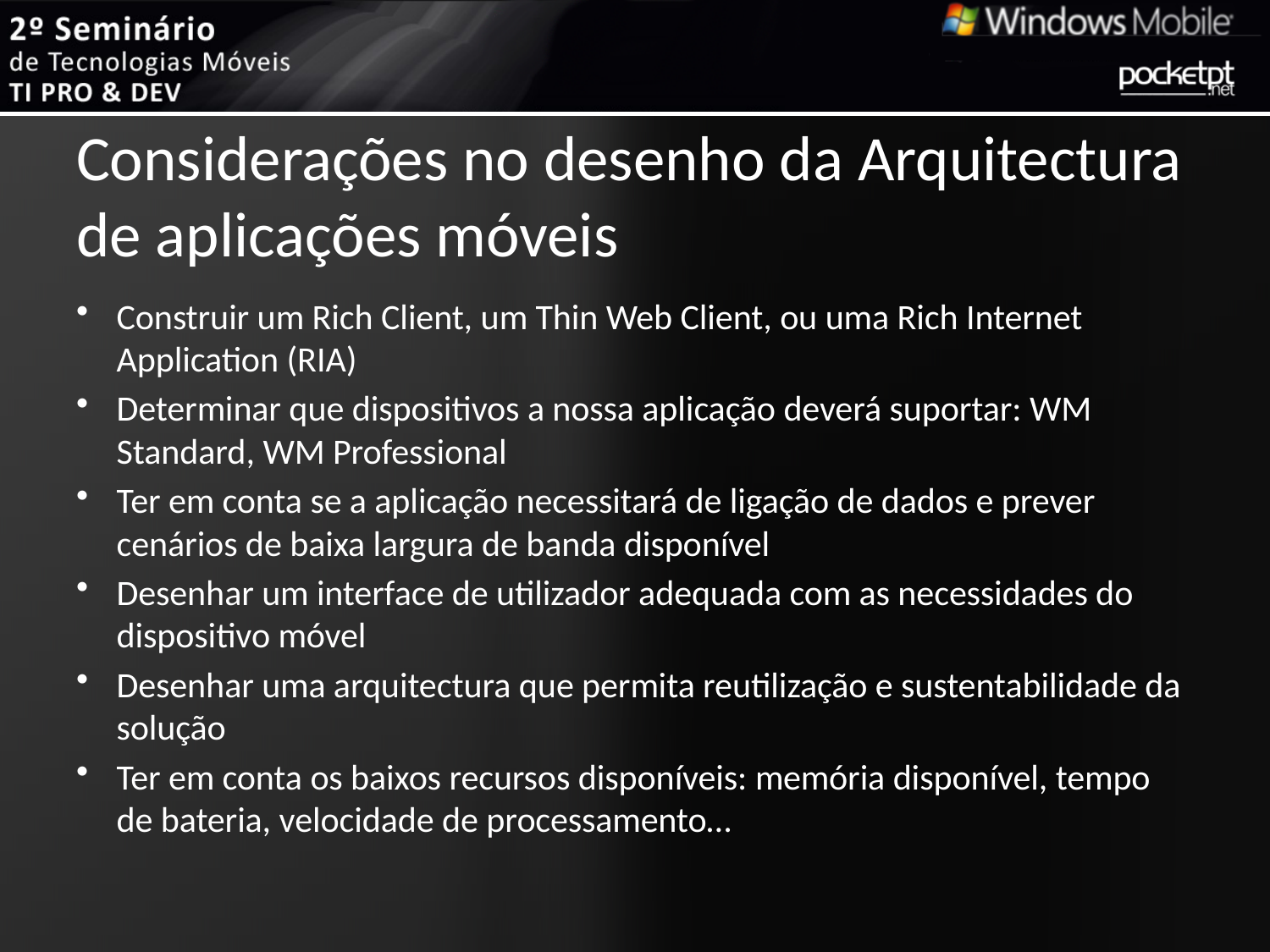

# Considerações no desenho da Arquitectura de aplicações móveis
Construir um Rich Client, um Thin Web Client, ou uma Rich Internet Application (RIA)
Determinar que dispositivos a nossa aplicação deverá suportar: WM Standard, WM Professional
Ter em conta se a aplicação necessitará de ligação de dados e prever cenários de baixa largura de banda disponível
Desenhar um interface de utilizador adequada com as necessidades do dispositivo móvel
Desenhar uma arquitectura que permita reutilização e sustentabilidade da solução
Ter em conta os baixos recursos disponíveis: memória disponível, tempo de bateria, velocidade de processamento…